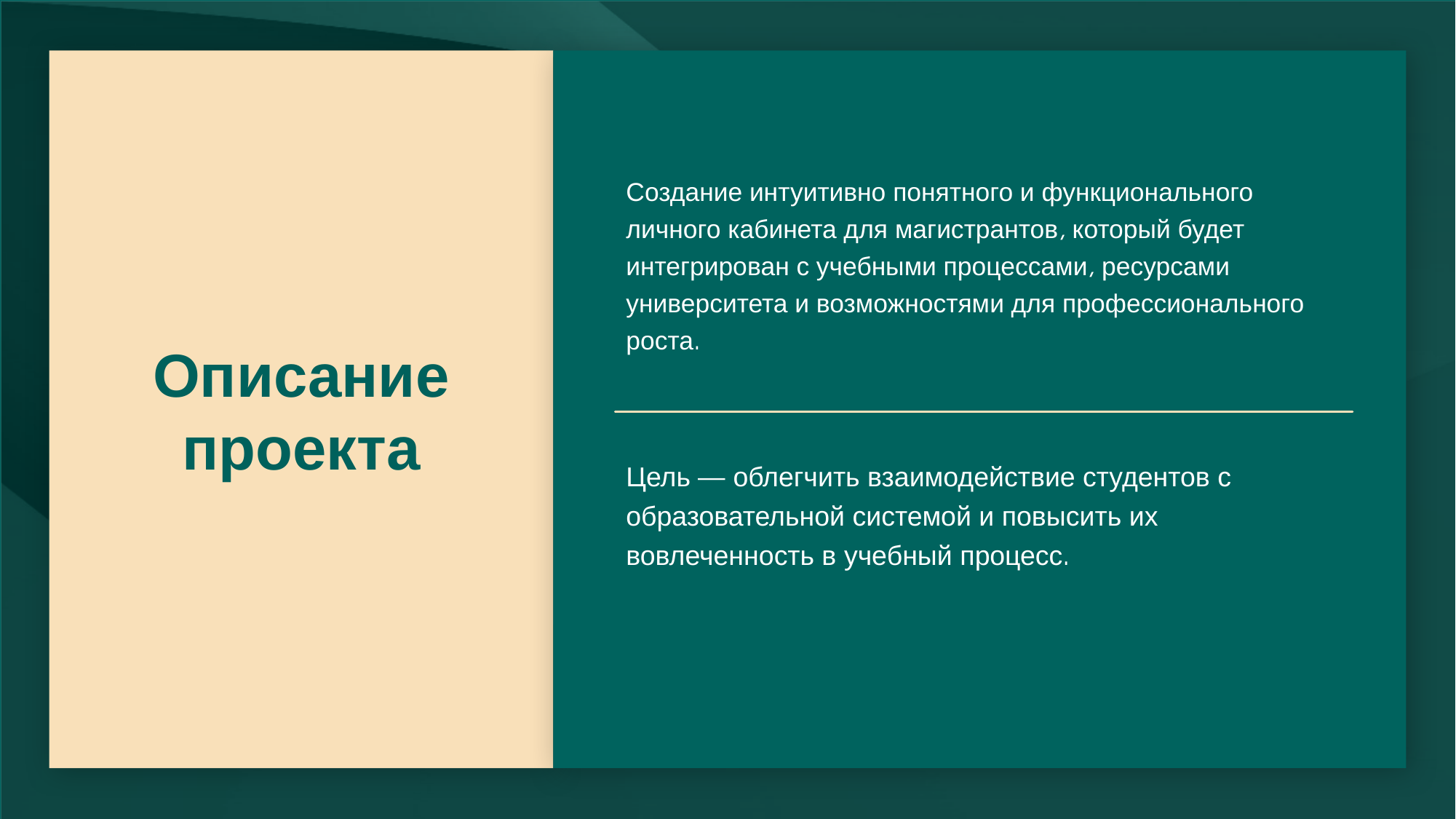

# Описание проекта
Создание интуитивно понятного и функционального личного кабинета для магистрантов, который будет интегрирован с учебными процессами, ресурсами университета и возможностями для профессионального роста.
Цель — облегчить взаимодействие студентов с образовательной системой и повысить их вовлеченность в учебный процесс.